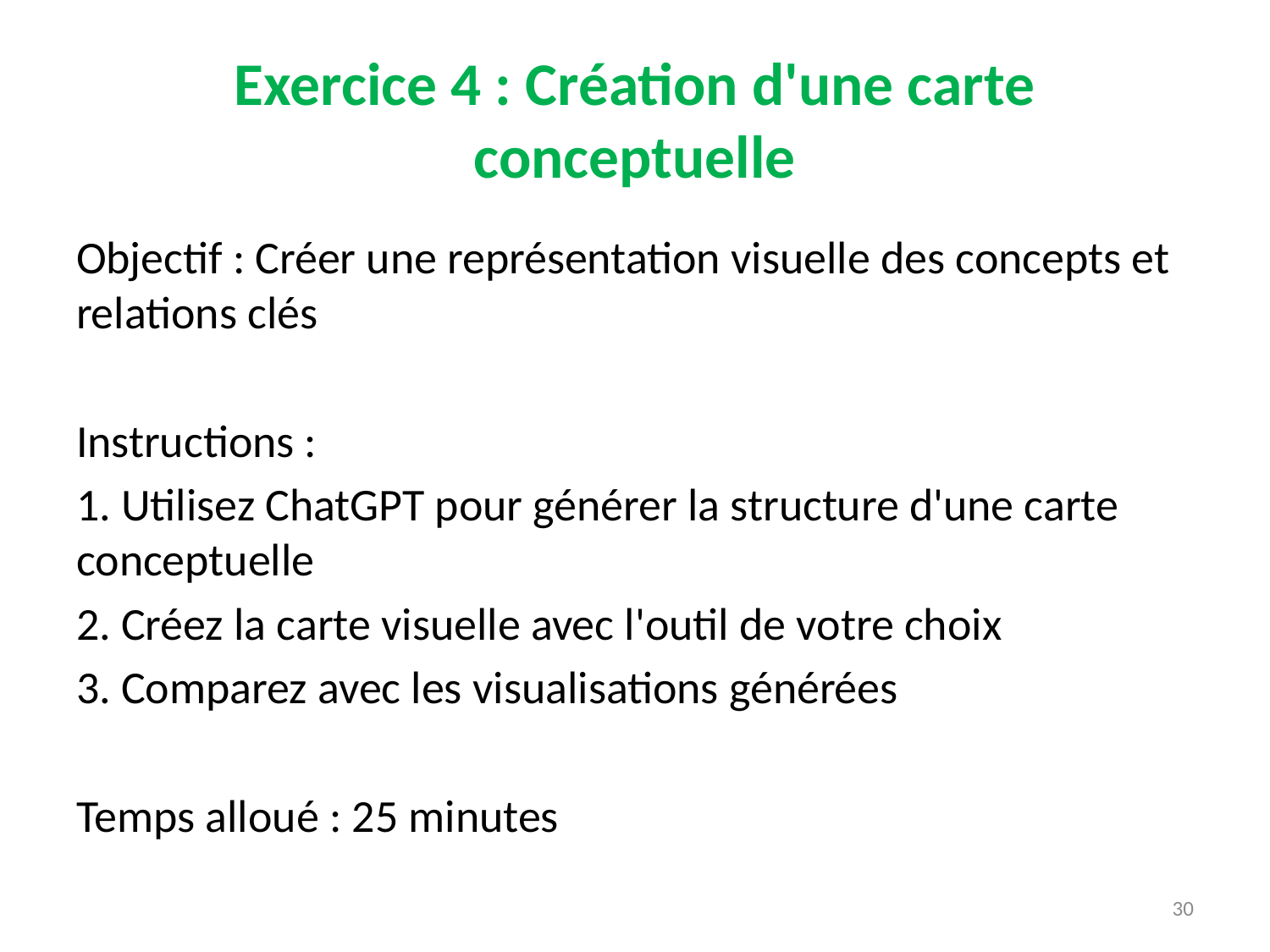

# Exercice 4 : Création d'une carte conceptuelle
Objectif : Créer une représentation visuelle des concepts et relations clés

Instructions :
1. Utilisez ChatGPT pour générer la structure d'une carte conceptuelle
2. Créez la carte visuelle avec l'outil de votre choix
3. Comparez avec les visualisations générées

Temps alloué : 25 minutes
30